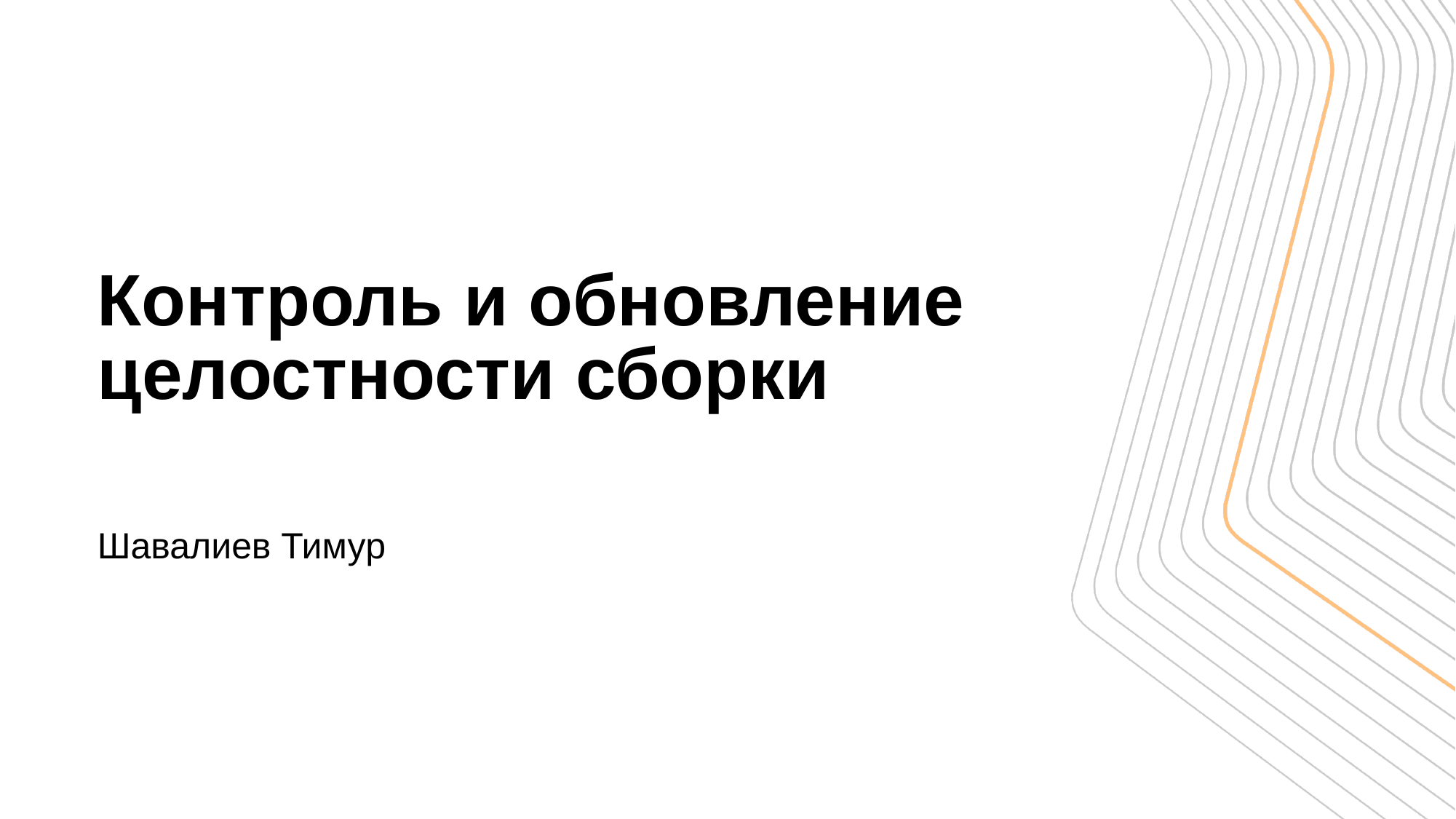

# Контроль и обновление целостности сборки
Шавалиев Тимур